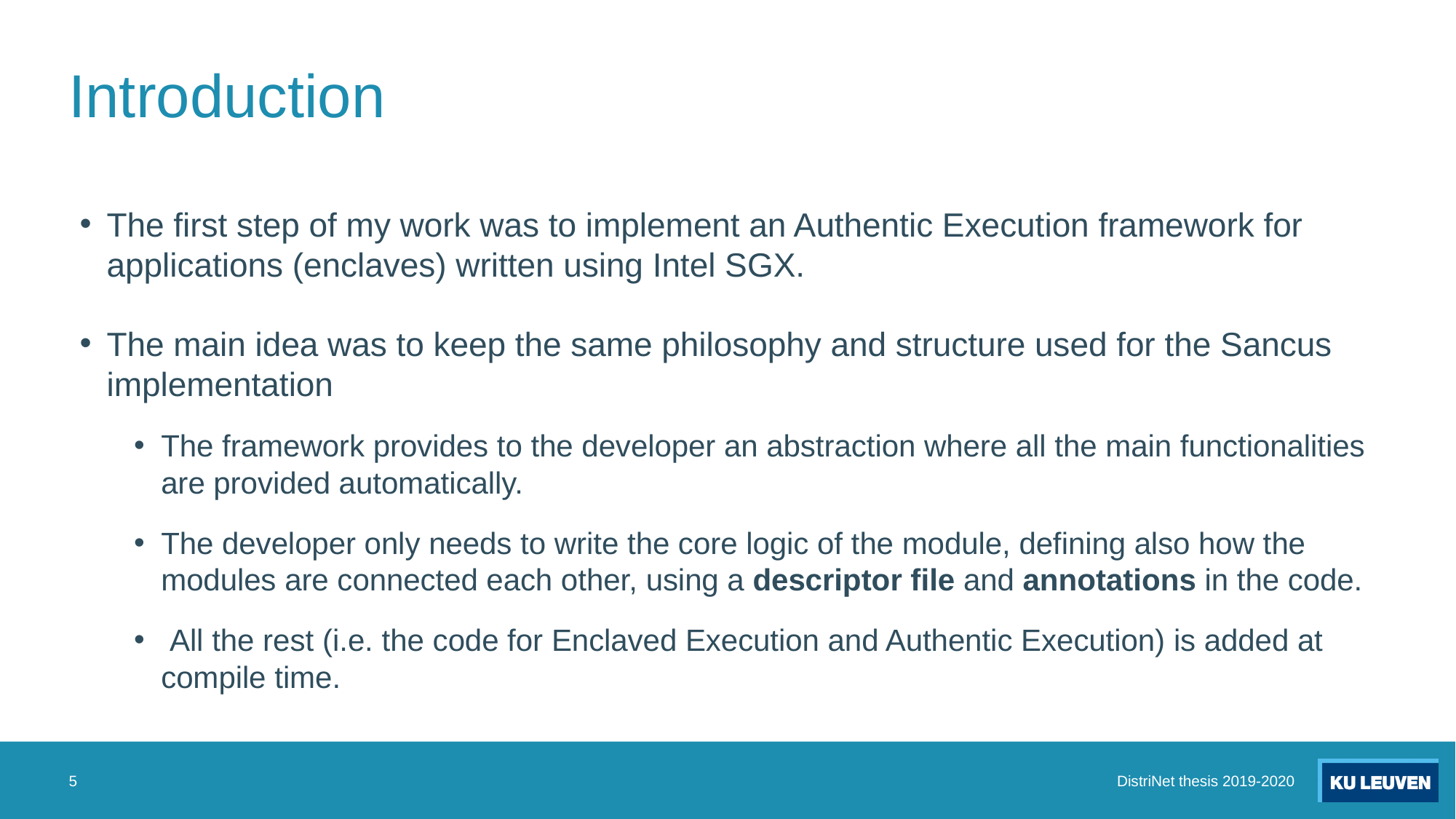

# Introduction
The first step of my work was to implement an Authentic Execution framework for applications (enclaves) written using Intel SGX.
The main idea was to keep the same philosophy and structure used for the Sancus implementation
The framework provides to the developer an abstraction where all the main functionalities are provided automatically.
The developer only needs to write the core logic of the module, defining also how the modules are connected each other, using a descriptor file and annotations in the code.
 All the rest (i.e. the code for Enclaved Execution and Authentic Execution) is added at compile time.
5
DistriNet thesis 2019-2020